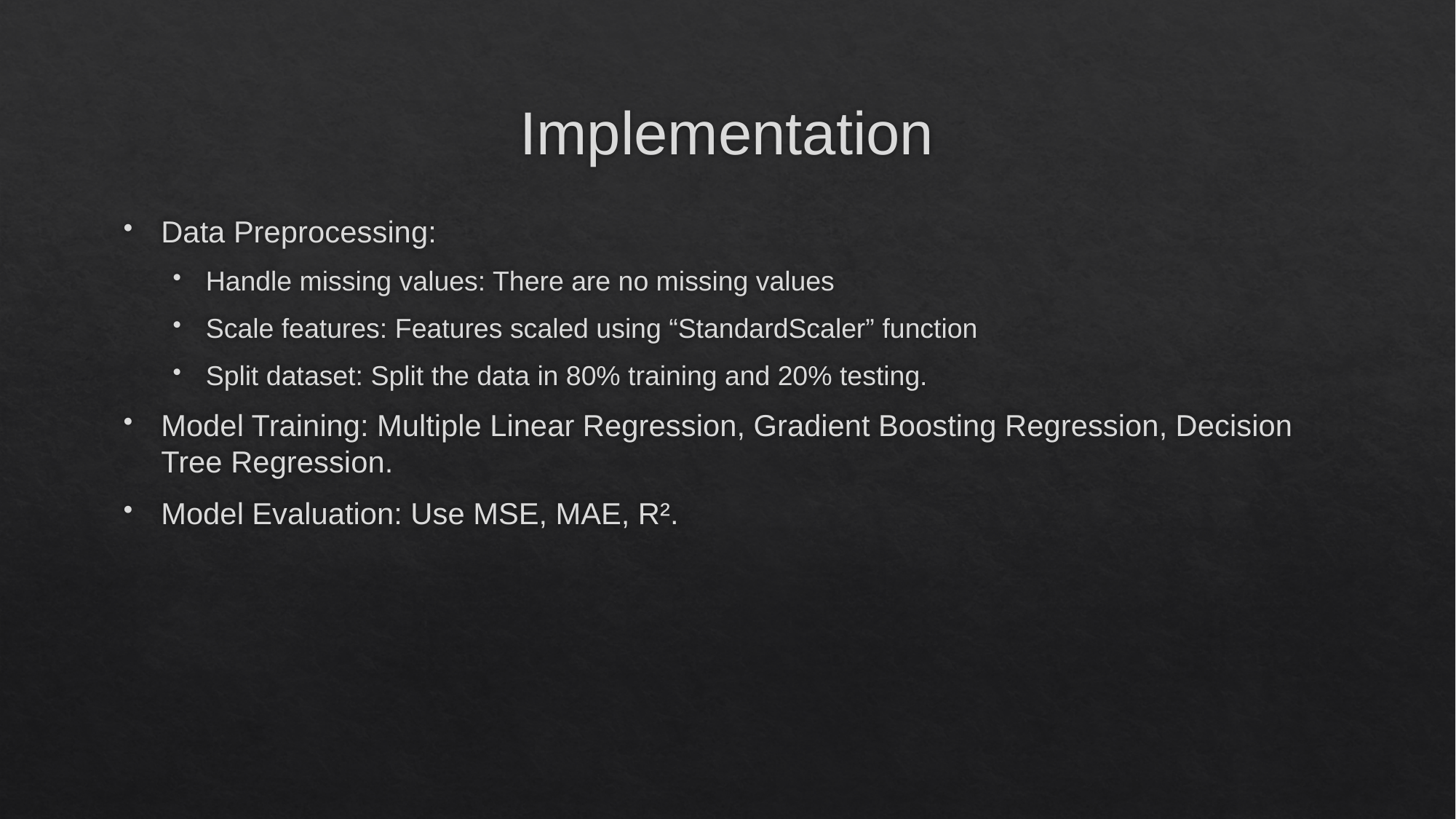

# Implementation
Data Preprocessing:
Handle missing values: There are no missing values
Scale features: Features scaled using “StandardScaler” function
Split dataset: Split the data in 80% training and 20% testing.
Model Training: Multiple Linear Regression, Gradient Boosting Regression, Decision Tree Regression.
Model Evaluation: Use MSE, MAE, R².